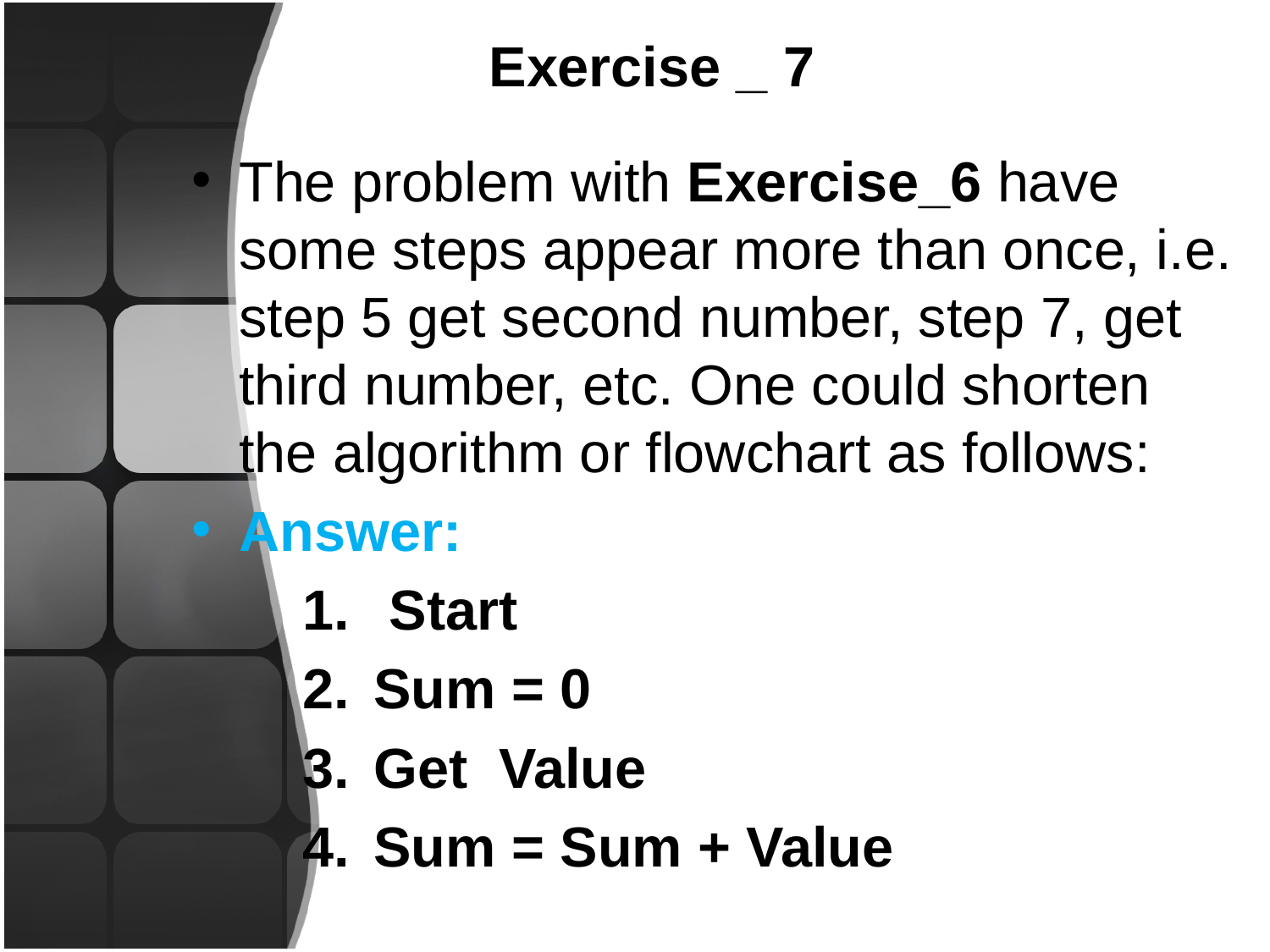

# Exercise _ 7
The problem with Exercise_6 have some steps appear more than once, i.e. step 5 get second number, step 7, get third number, etc. One could shorten the algorithm or flowchart as follows:
Answer:
 Start
Sum = 0
Get  Value
Sum = Sum + Value